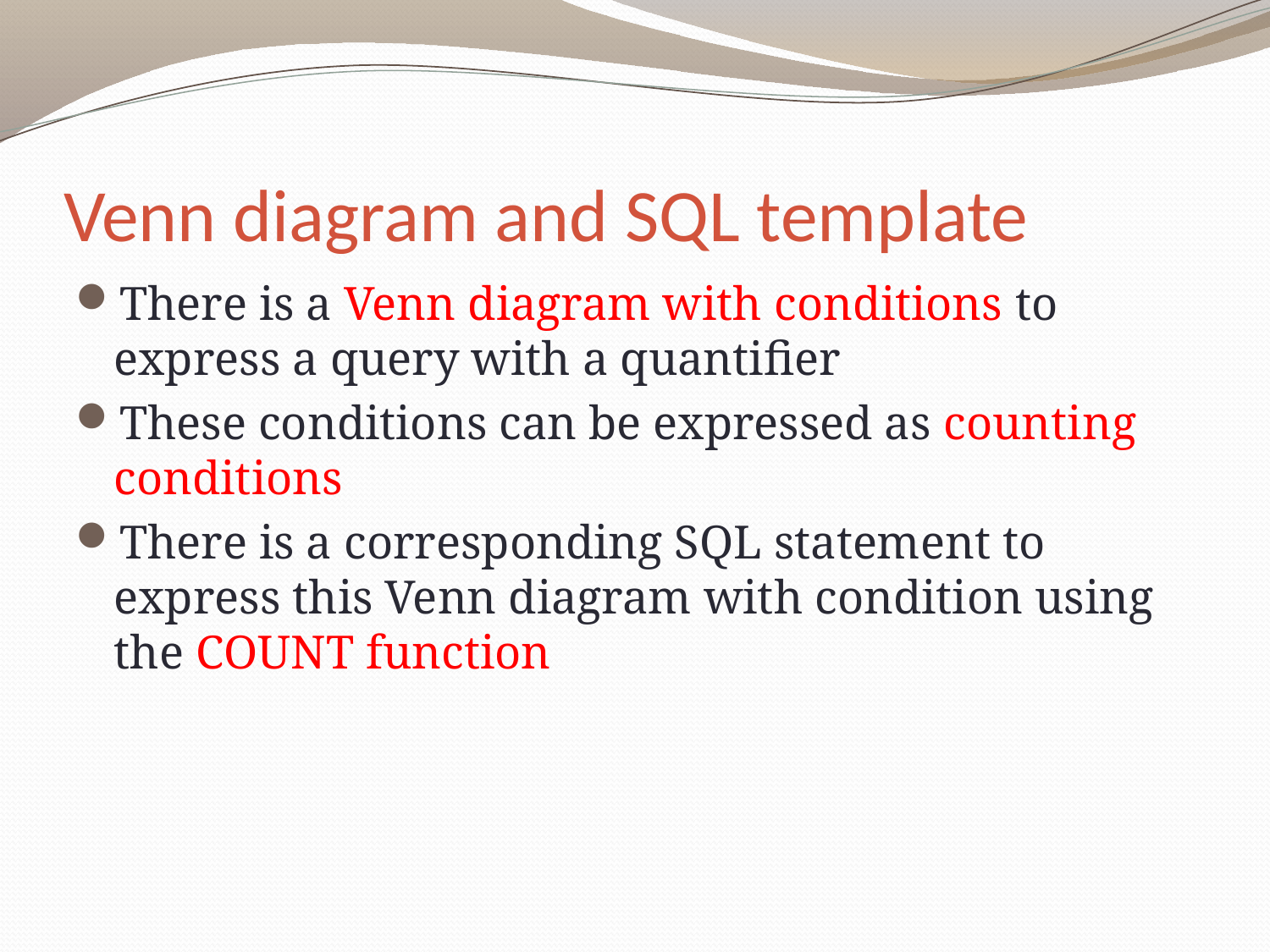

# Venn diagram and SQL template
There is a Venn diagram with conditions to express a query with a quantifier
These conditions can be expressed as counting conditions
There is a corresponding SQL statement to express this Venn diagram with condition using the COUNT function